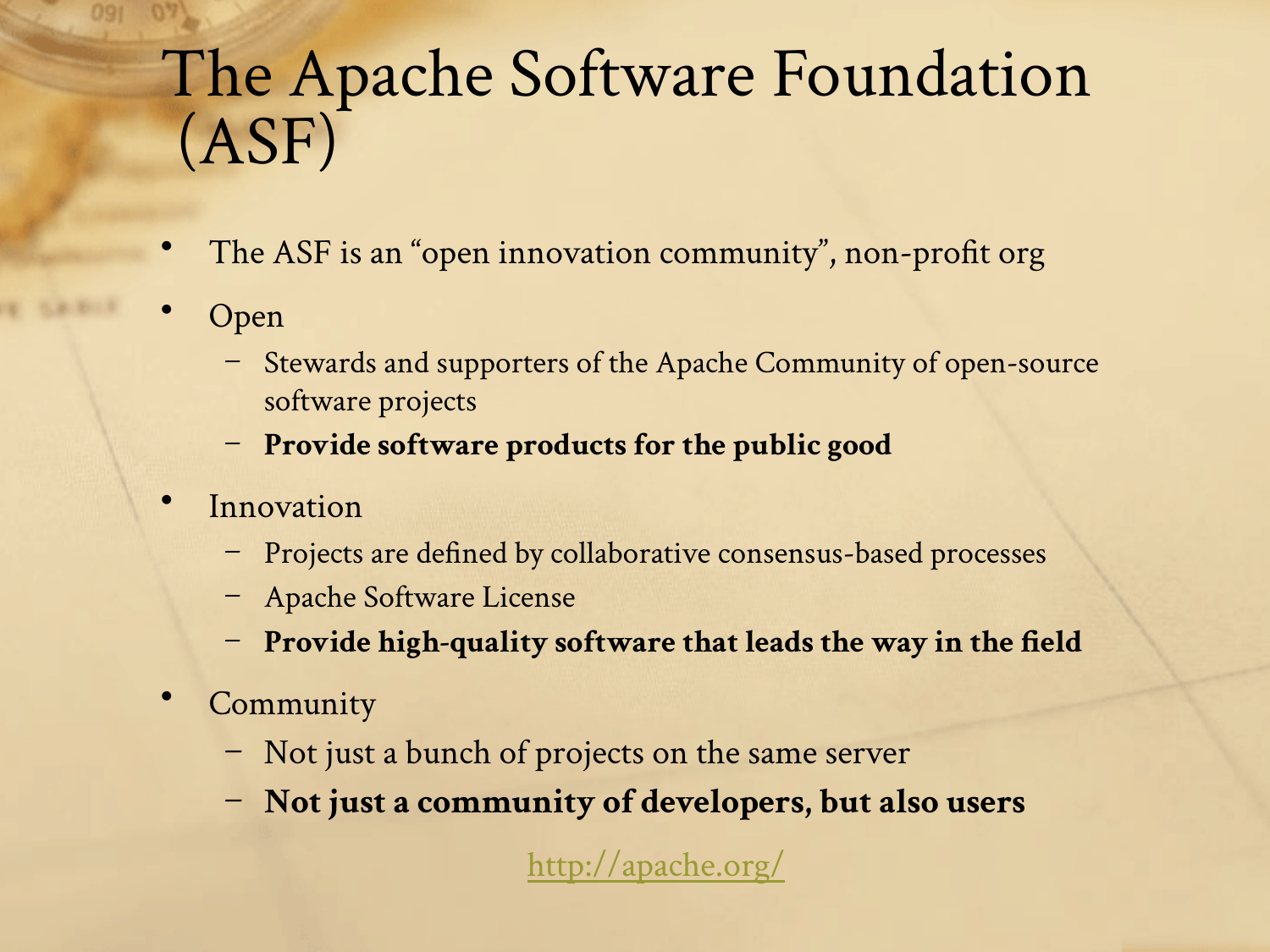

# The Apache Software Foundation (ASF)
The ASF is an “open innovation community”, non-profit org
Open
Stewards and supporters of the Apache Community of open-source software projects
Provide software products for the public good
Innovation
Projects are defined by collaborative consensus-based processes
Apache Software License
Provide high-quality software that leads the way in the field
Community
Not just a bunch of projects on the same server
Not just a community of developers, but also users
http://apache.org/